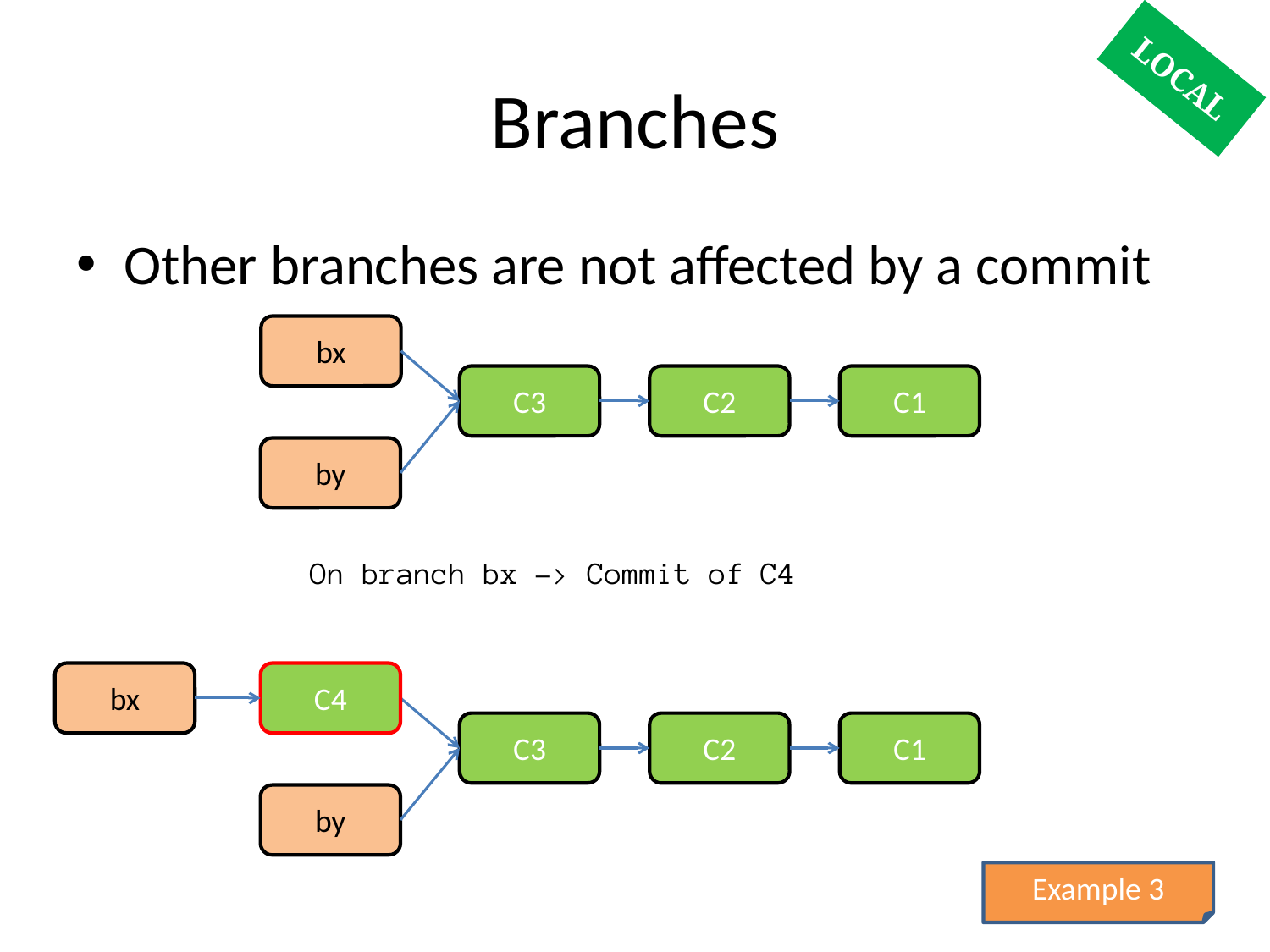

# Branches
LOCAL
Other branches are not affected by a commit
bx
C3
C2
C1
by
On branch bx -> Commit of C4
bx
C4
C3
C2
C1
by
Example 3